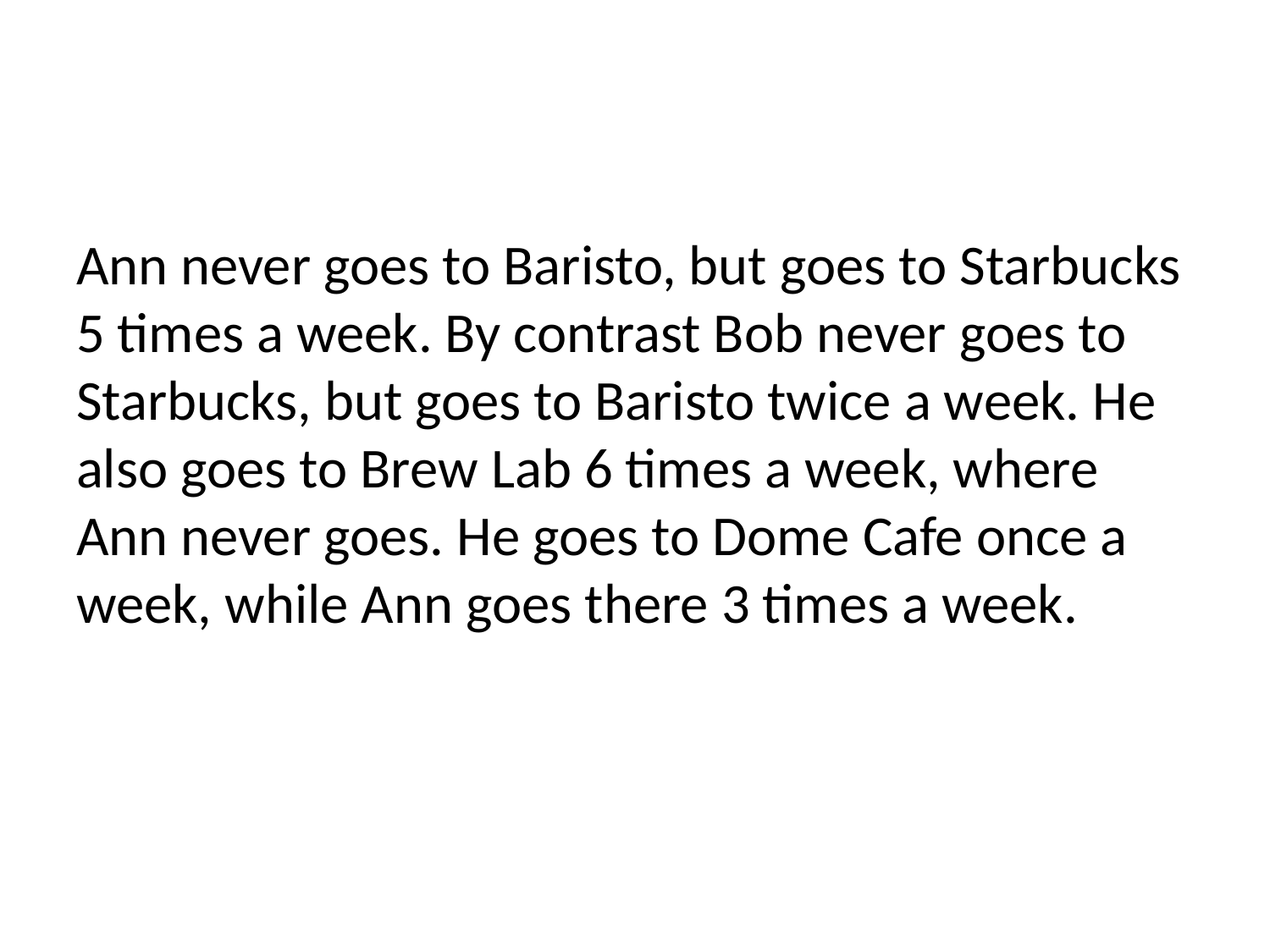

Ann never goes to Baristo, but goes to Starbucks 5 times a week. By contrast Bob never goes to Starbucks, but goes to Baristo twice a week. He also goes to Brew Lab 6 times a week, where Ann never goes. He goes to Dome Cafe once a week, while Ann goes there 3 times a week.